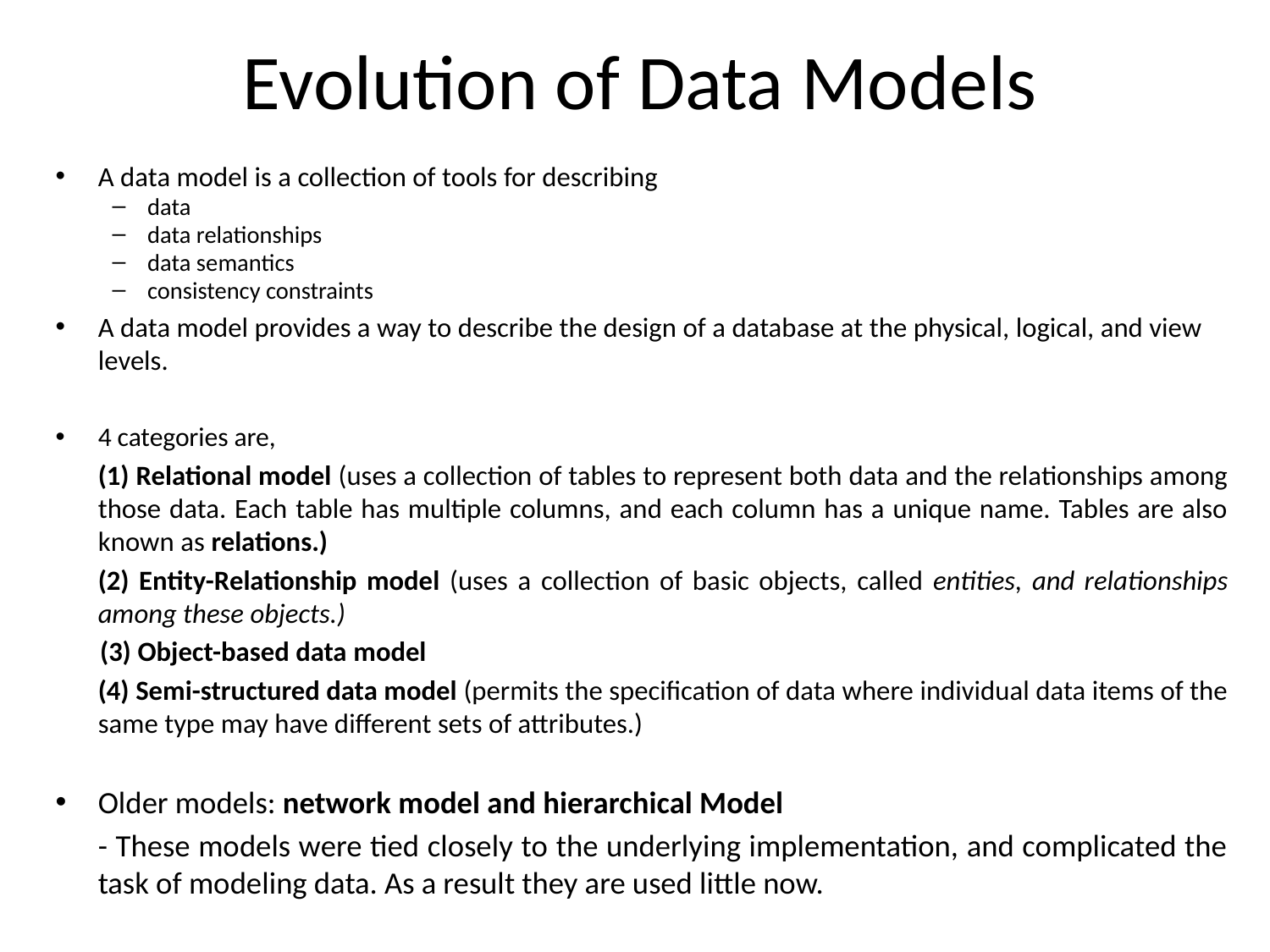

# Evolution of Data Models
A data model is a collection of tools for describing
data
data relationships
data semantics
consistency constraints
A data model provides a way to describe the design of a database at the physical, logical, and view levels.

4 categories are,
	(1) Relational model (uses a collection of tables to represent both data and the relationships among those data. Each table has multiple columns, and each column has a unique name. Tables are also known as relations.)
	(2) Entity-Relationship model (uses a collection of basic objects, called entities, and relationships among these objects.)
       (3) Object-based data model
	(4) Semi-structured data model (permits the specification of data where individual data items of the same type may have different sets of attributes.)

Older models: network model and hierarchical Model
	- These models were tied closely to the underlying implementation, and complicated the task of modeling data. As a result they are used little now.